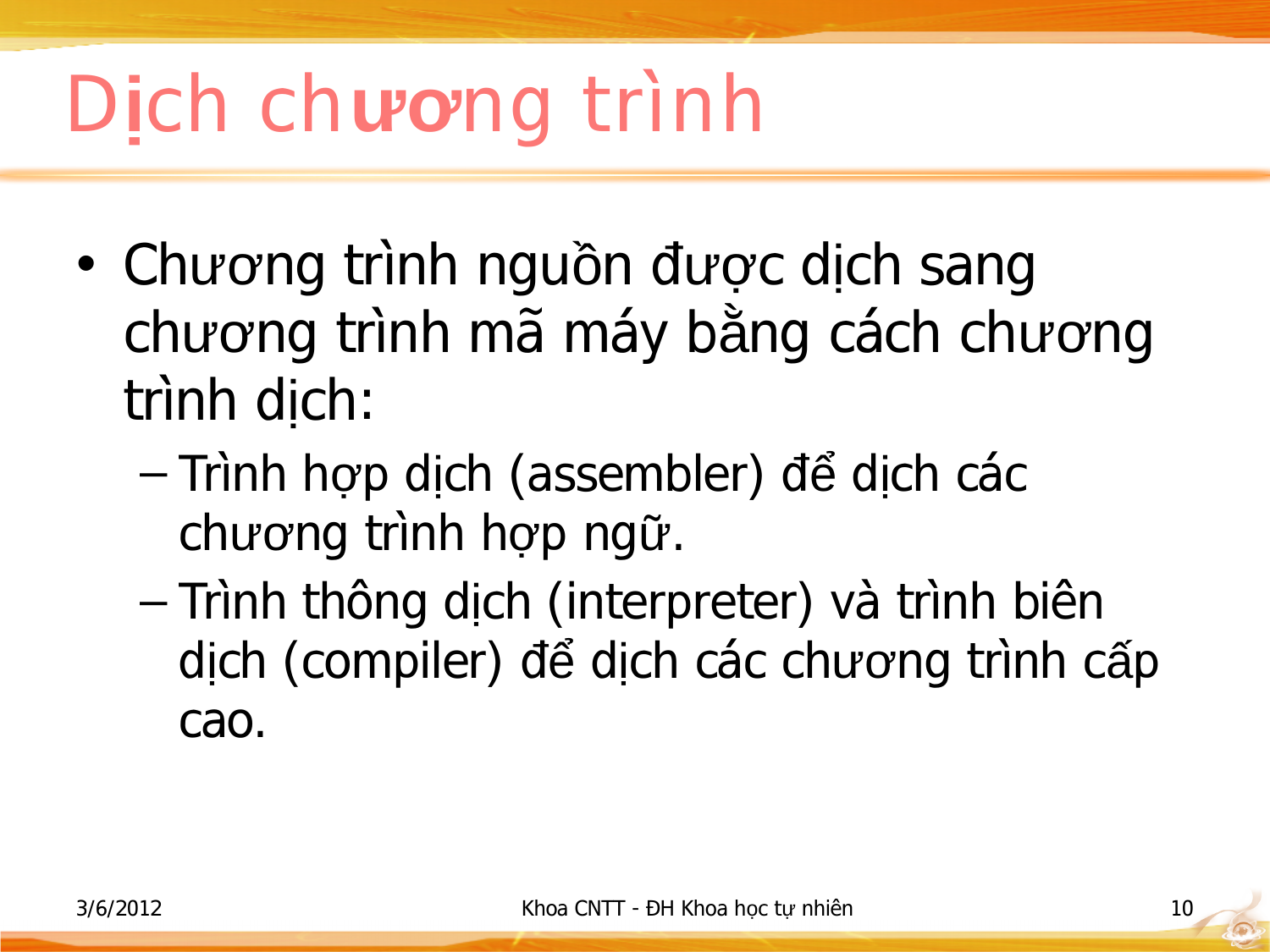

# Dịch chương trình
Chương trình nguồn được dịch sang chương trình mã máy bằng cách chương trình dịch:
Trình hợp dịch (assembler) để dịch các chương trình hợp ngữ.
Trình thông dịch (interpreter) và trình biên dịch (compiler) để dịch các chương trình cấp cao.
3/6/2012
Khoa CNTT - ĐH Khoa học tự nhiên
10